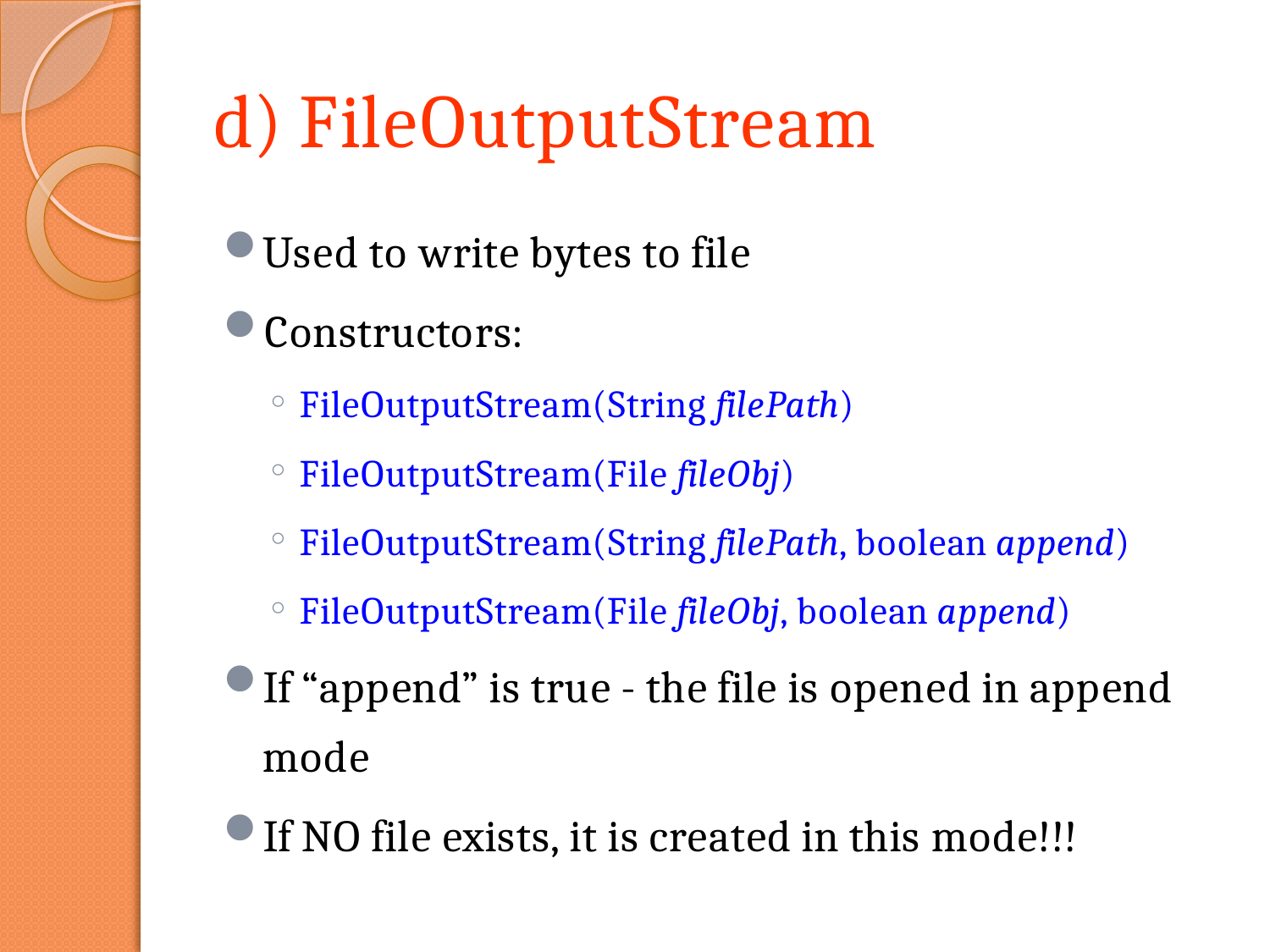

# d) FileOutputStream
Used to write bytes to file
Constructors:
FileOutputStream(String filePath)
FileOutputStream(File fileObj)
FileOutputStream(String filePath, boolean append)
FileOutputStream(File fileObj, boolean append)
If “append” is true - the file is opened in append mode
If NO file exists, it is created in this mode!!!